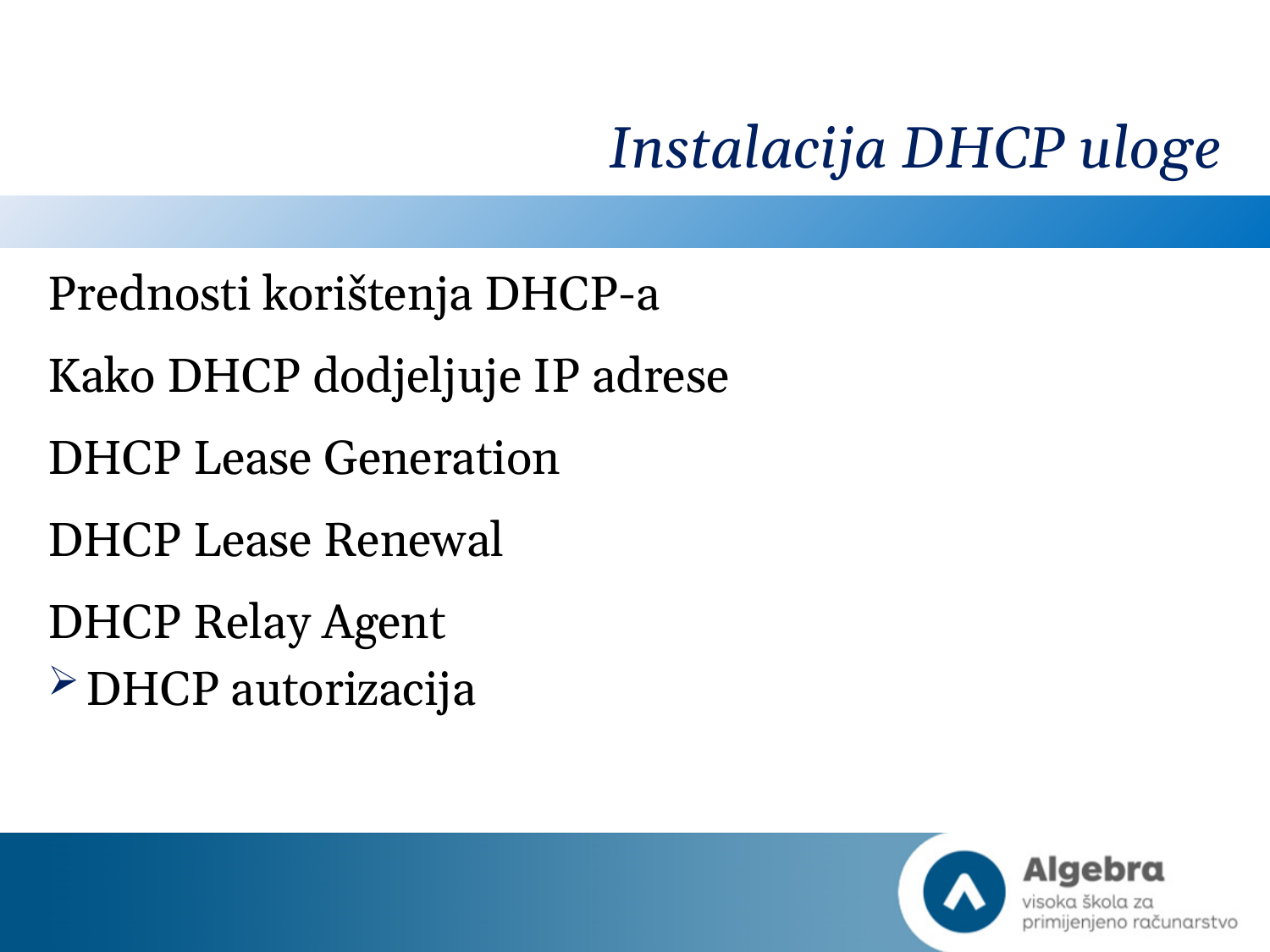

# Instalacija DHCP uloge
Prednosti korištenja DHCP-a
Kako DHCP dodjeljuje IP adrese
DHCP Lease Generation
DHCP Lease Renewal
DHCP Relay Agent
DHCP autorizacija